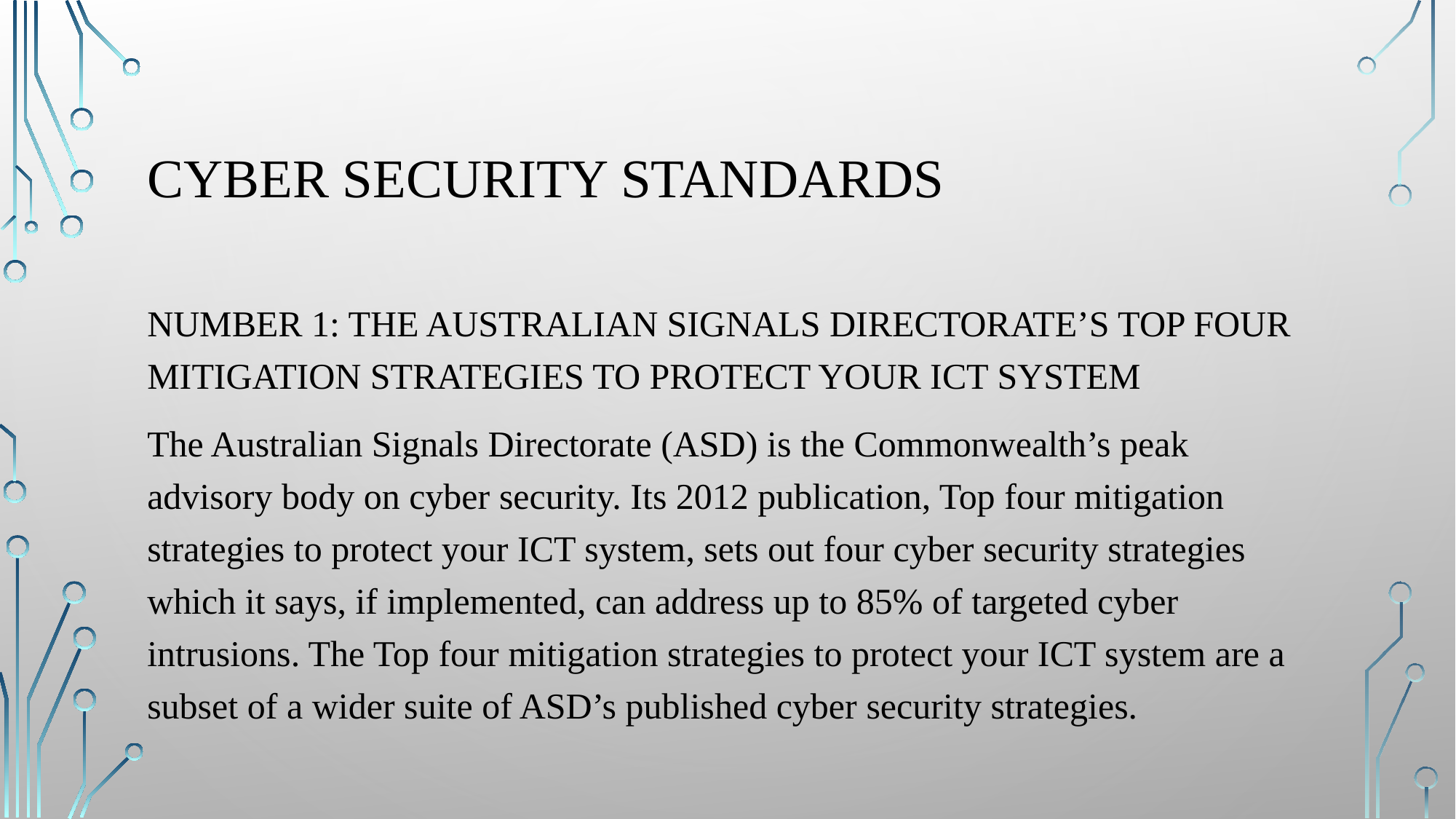

# Cyber security standards
NUMBER 1: THE AUSTRALIAN SIGNALS DIRECTORATE’S TOP FOUR MITIGATION STRATEGIES TO PROTECT YOUR ICT SYSTEM
The Australian Signals Directorate (ASD) is the Commonwealth’s peak advisory body on cyber security. Its 2012 publication, Top four mitigation strategies to protect your ICT system, sets out four cyber security strategies which it says, if implemented, can address up to 85% of targeted cyber intrusions. The Top four mitigation strategies to protect your ICT system are a subset of a wider suite of ASD’s published cyber security strategies.